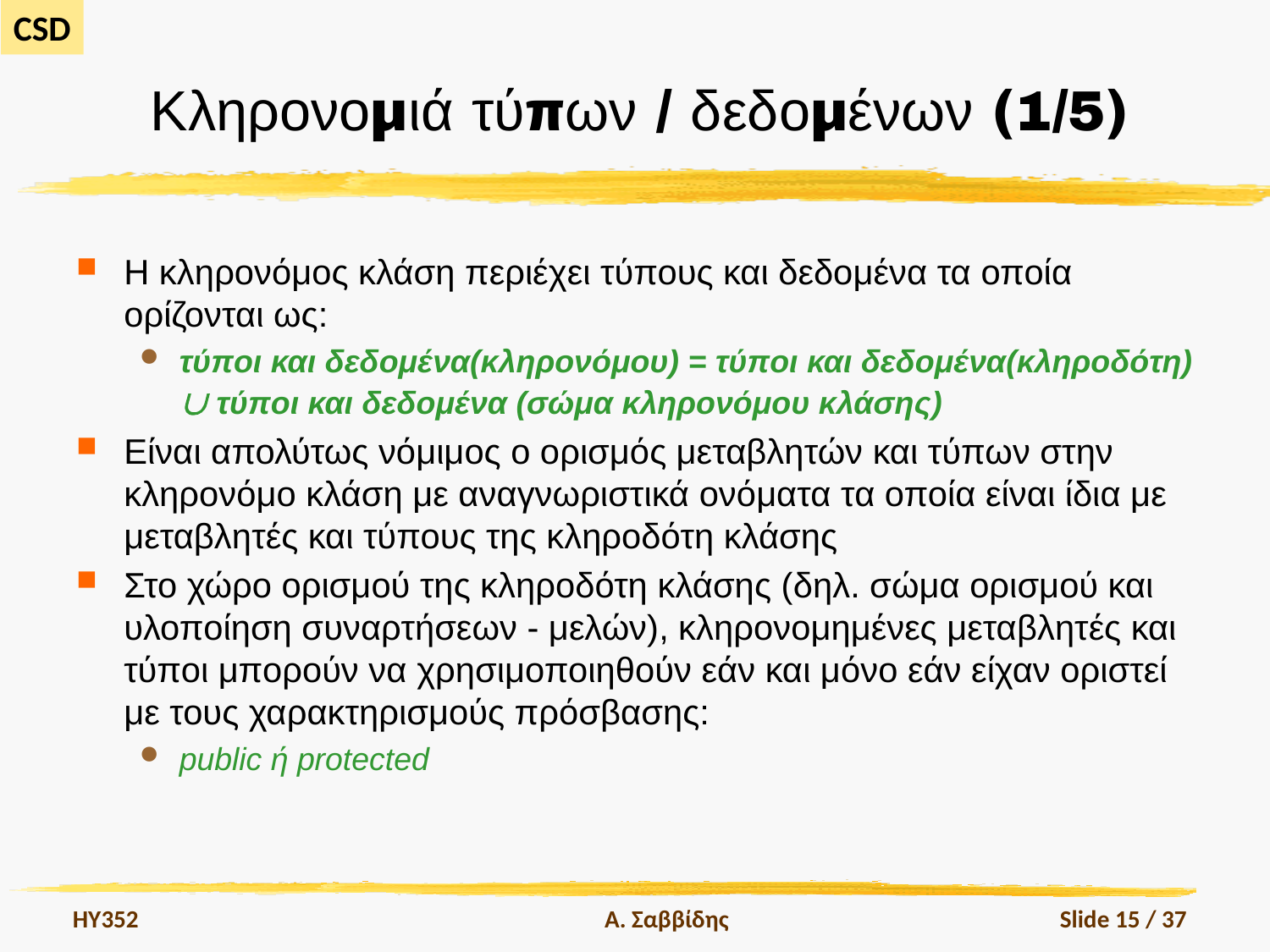

# Κληρονομιά τύπων / δεδομένων (1/5)
Η κληρονόμος κλάση περιέχει τύπους και δεδομένα τα οποία ορίζονται ως:
τύποι και δεδομένα(κληρονόμου) = τύποι και δεδομένα(κληροδότη) ∪ τύποι και δεδομένα (σώμα κληρονόμου κλάσης)
Είναι απολύτως νόμιμος ο ορισμός μεταβλητών και τύπων στην κληρονόμο κλάση με αναγνωριστικά ονόματα τα οποία είναι ίδια με μεταβλητές και τύπους της κληροδότη κλάσης
Στο χώρο ορισμού της κληροδότη κλάσης (δηλ. σώμα ορισμού και υλοποίηση συναρτήσεων - μελών), κληρονομημένες μεταβλητές και τύποι μπορούν να χρησιμοποιηθούν εάν και μόνο εάν είχαν οριστεί με τους χαρακτηρισμούς πρόσβασης:
public ή protected
HY352
Α. Σαββίδης
Slide 15 / 37